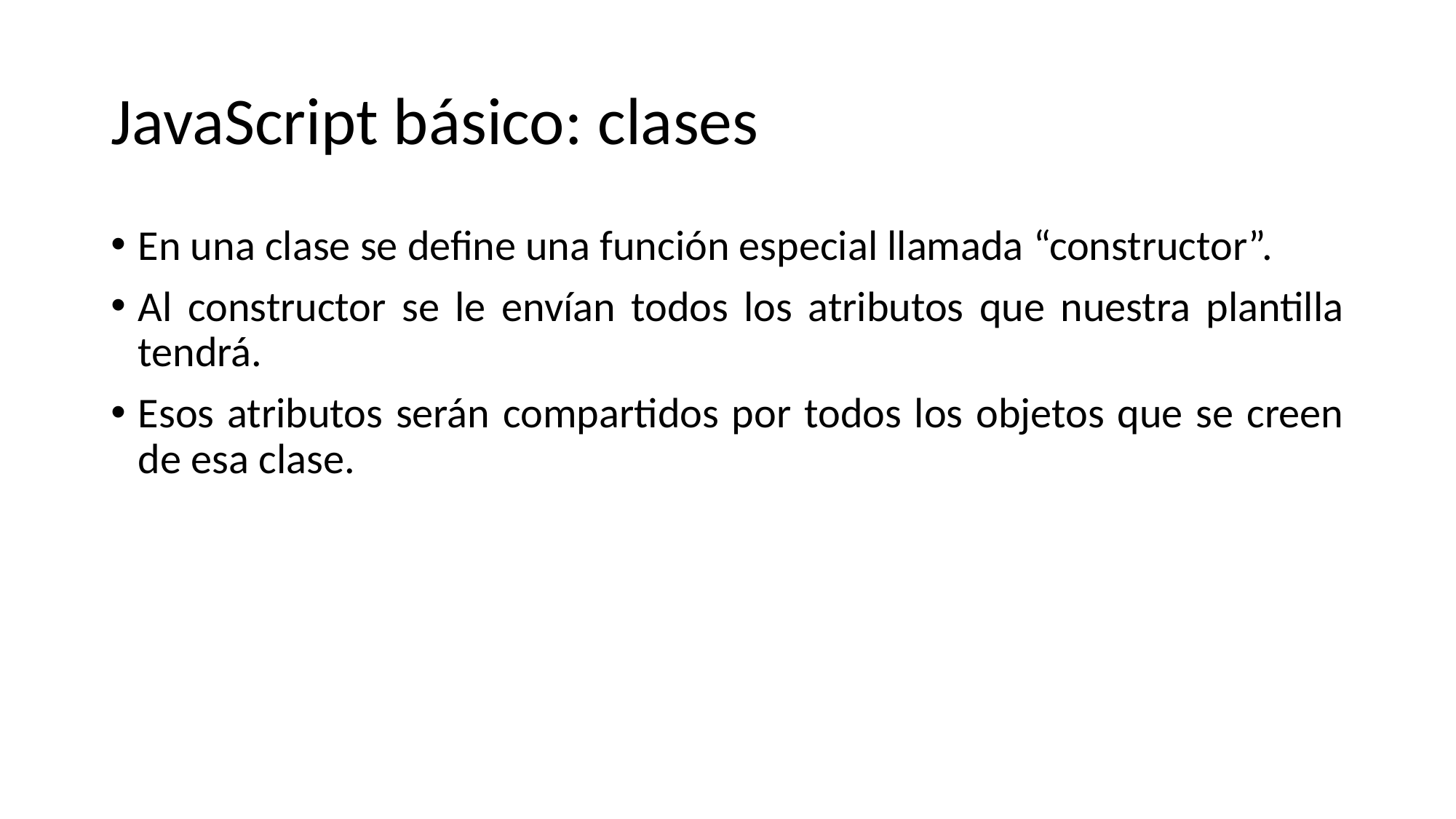

# JavaScript básico: clases
En una clase se define una función especial llamada “constructor”.
Al constructor se le envían todos los atributos que nuestra plantilla tendrá.
Esos atributos serán compartidos por todos los objetos que se creen de esa clase.